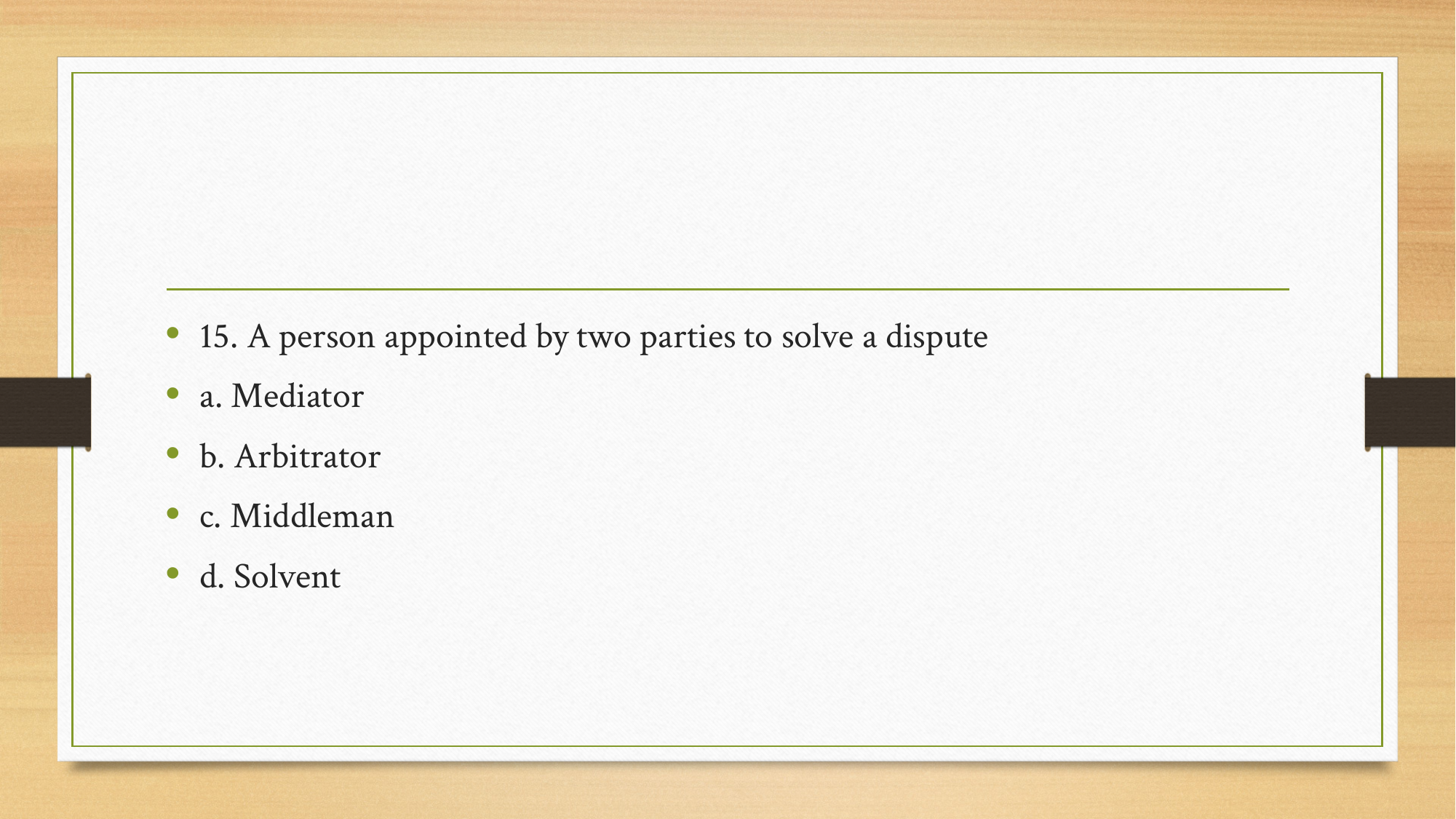

#
15. A person appointed by two parties to solve a dispute
a. Mediator
b. Arbitrator
c. Middleman
d. Solvent